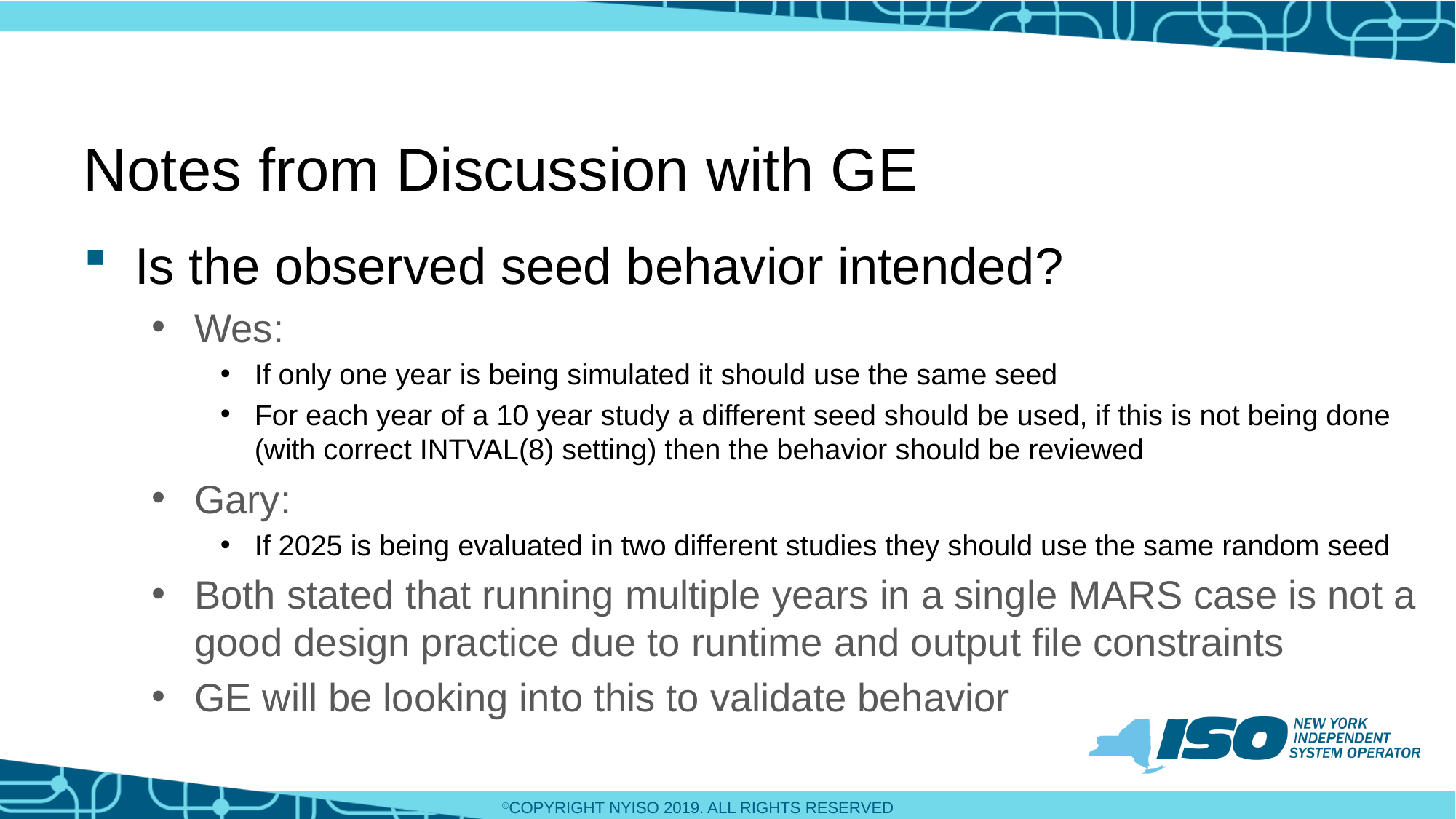

# Notes from Discussion with GE
Is the observed seed behavior intended?
Wes:
If only one year is being simulated it should use the same seed
For each year of a 10 year study a different seed should be used, if this is not being done (with correct INTVAL(8) setting) then the behavior should be reviewed
Gary:
If 2025 is being evaluated in two different studies they should use the same random seed
Both stated that running multiple years in a single MARS case is not a good design practice due to runtime and output file constraints
GE will be looking into this to validate behavior